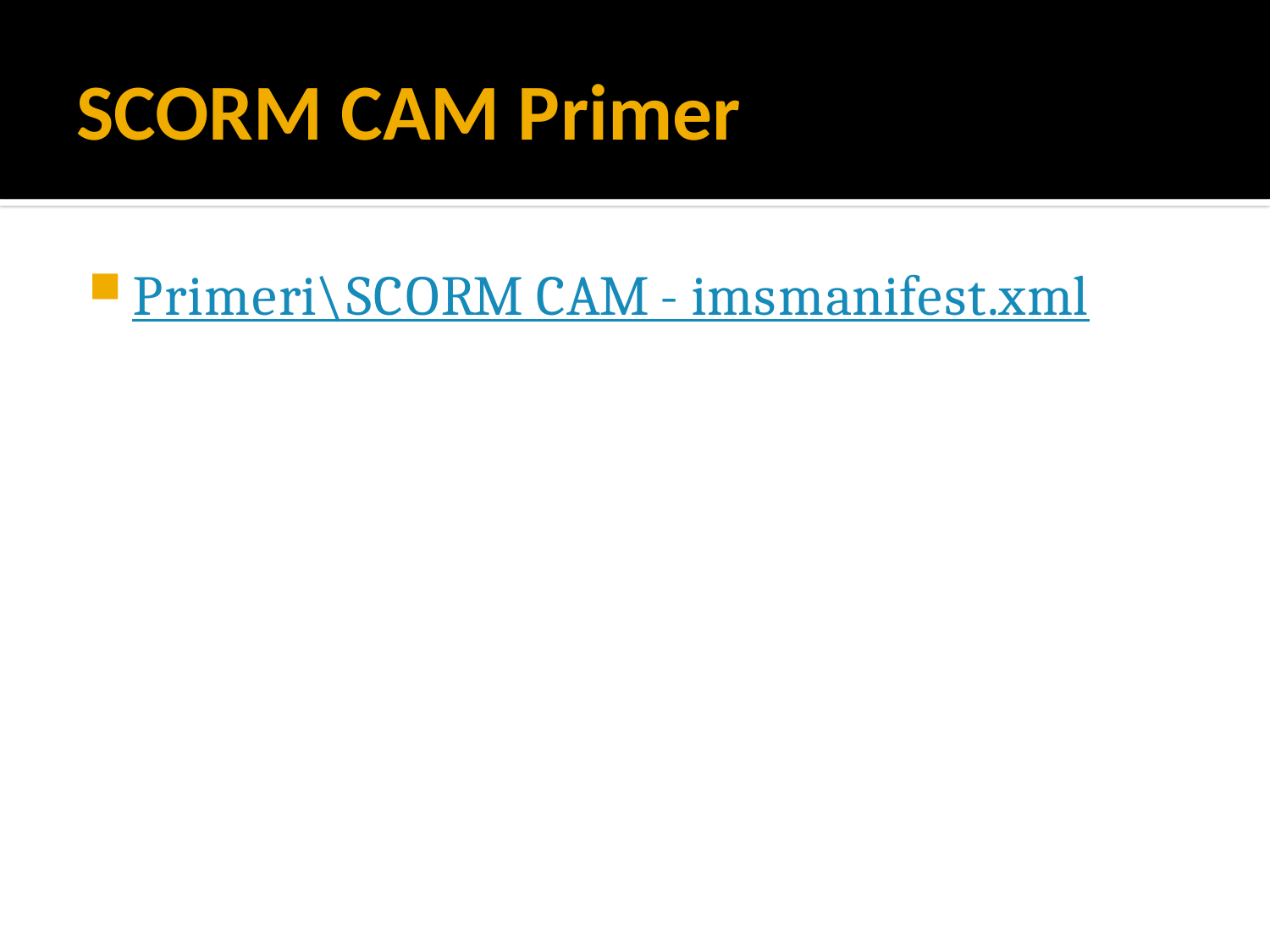

# SCORM CAM Primer
Primeri\SCORM CAM - imsmanifest.xml